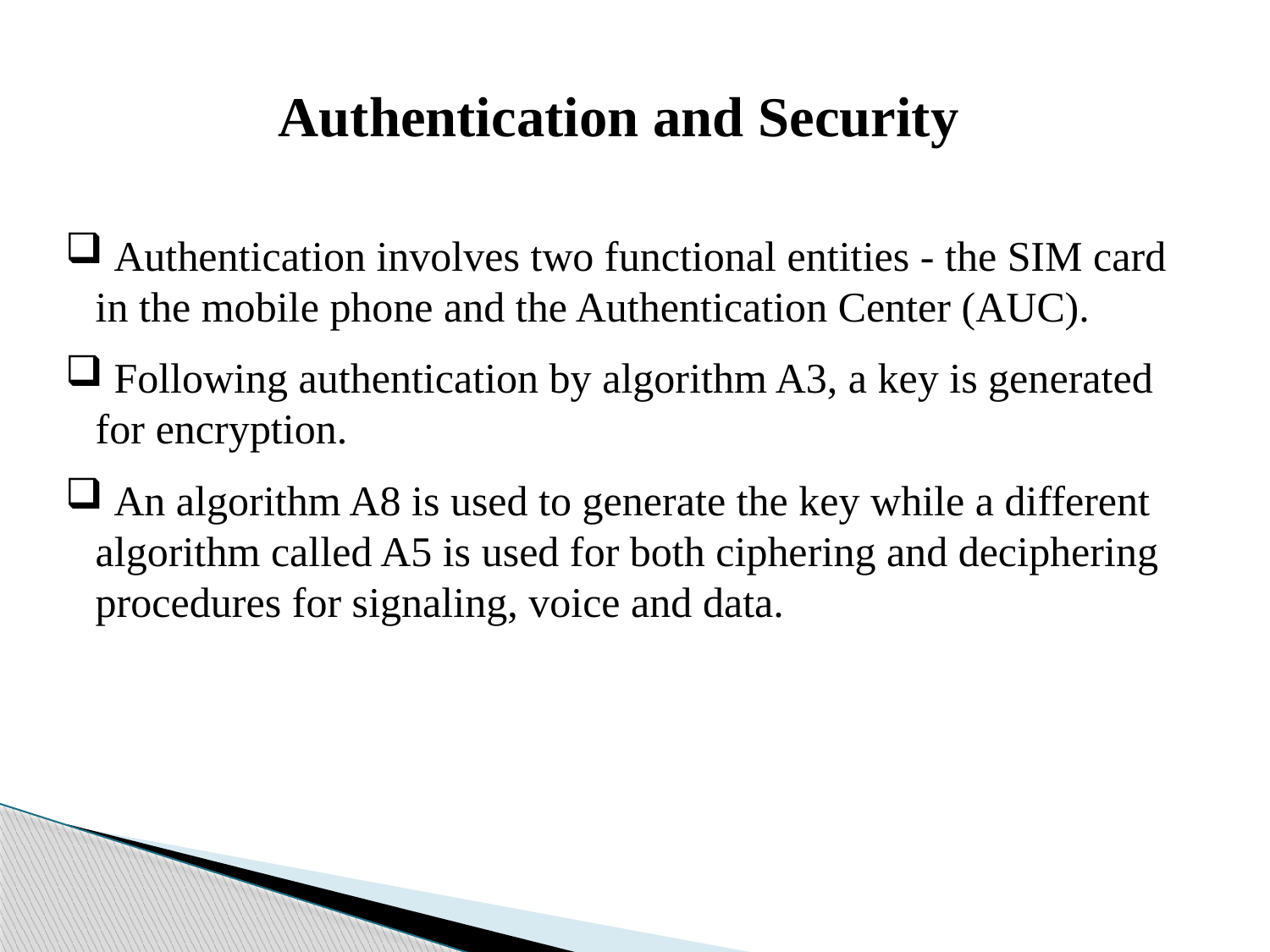

Authentication and Security
 Authentication involves two functional entities - the SIM card in the mobile phone and the Authentication Center (AUC).
 Following authentication by algorithm A3, a key is generated for encryption.
 An algorithm A8 is used to generate the key while a different algorithm called A5 is used for both ciphering and deciphering procedures for signaling, voice and data.